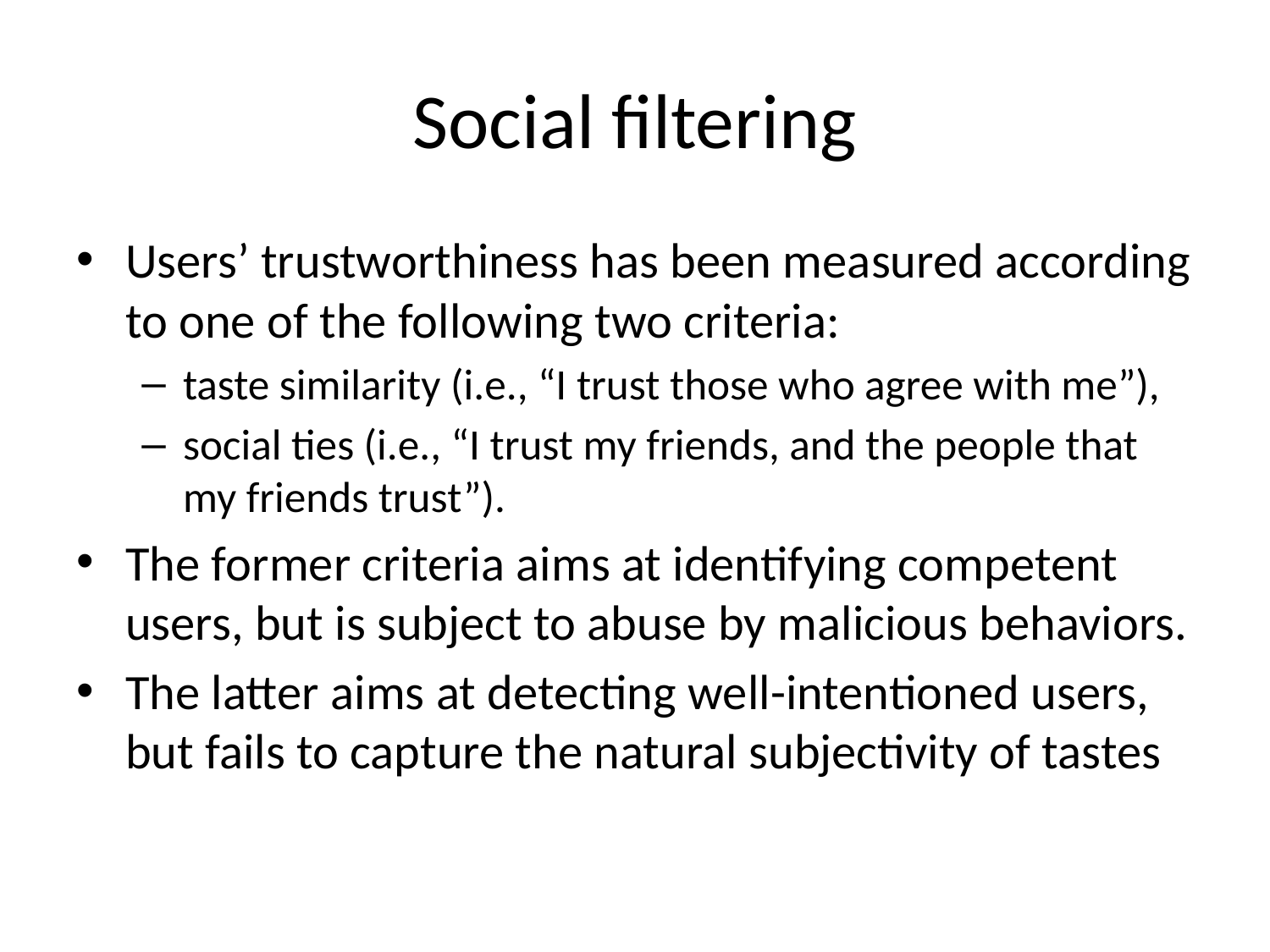

# Social filtering
Users’ trustworthiness has been measured according to one of the following two criteria:
taste similarity (i.e., “I trust those who agree with me”),
social ties (i.e., “I trust my friends, and the people that my friends trust”).
The former criteria aims at identifying competent users, but is subject to abuse by malicious behaviors.
The latter aims at detecting well-intentioned users, but fails to capture the natural subjectivity of tastes